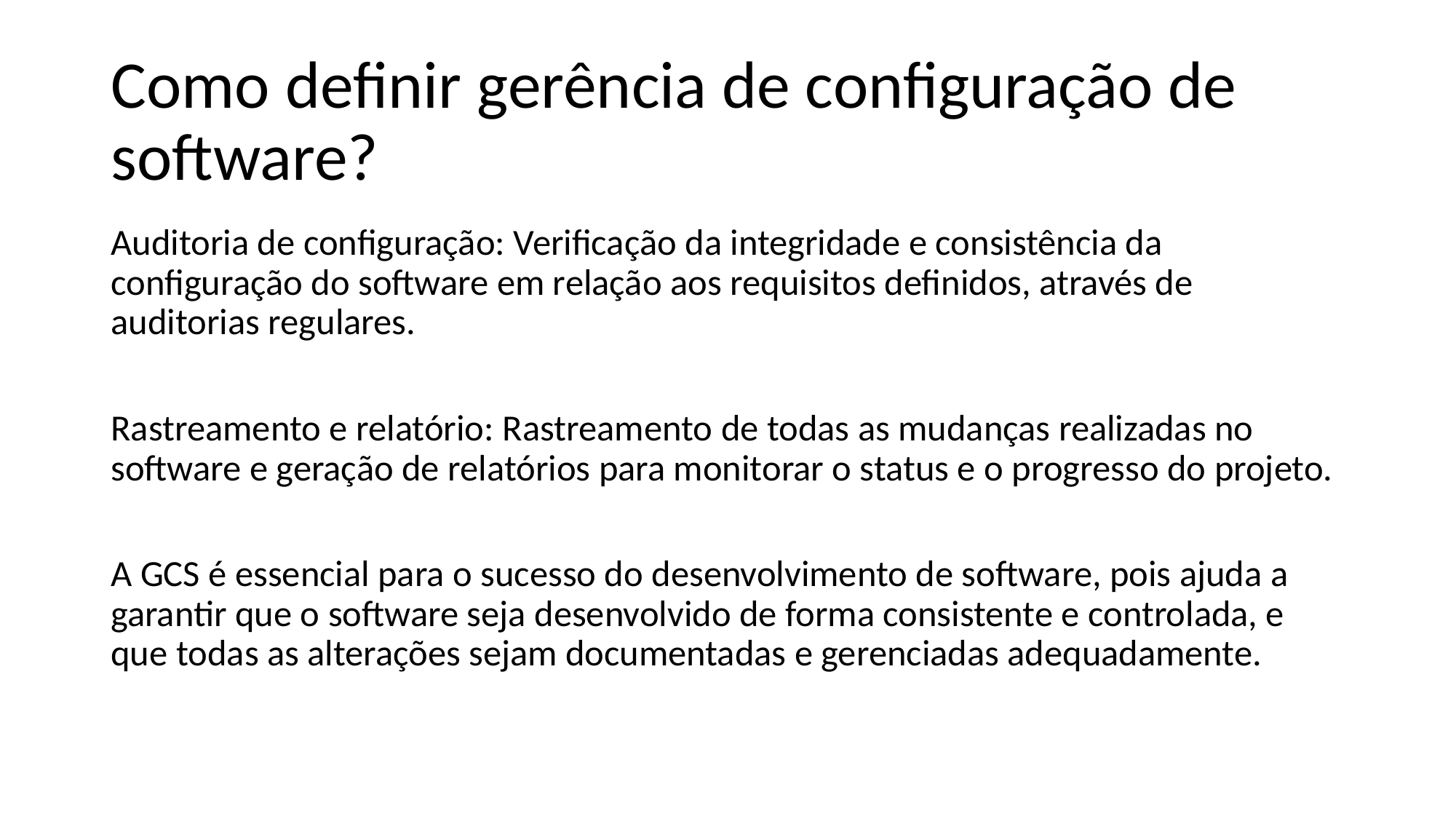

# Como definir gerência de configuração de software?
Auditoria de configuração: Verificação da integridade e consistência da configuração do software em relação aos requisitos definidos, através de auditorias regulares.

Rastreamento e relatório: Rastreamento de todas as mudanças realizadas no software e geração de relatórios para monitorar o status e o progresso do projeto.

A GCS é essencial para o sucesso do desenvolvimento de software, pois ajuda a garantir que o software seja desenvolvido de forma consistente e controlada, e que todas as alterações sejam documentadas e gerenciadas adequadamente.